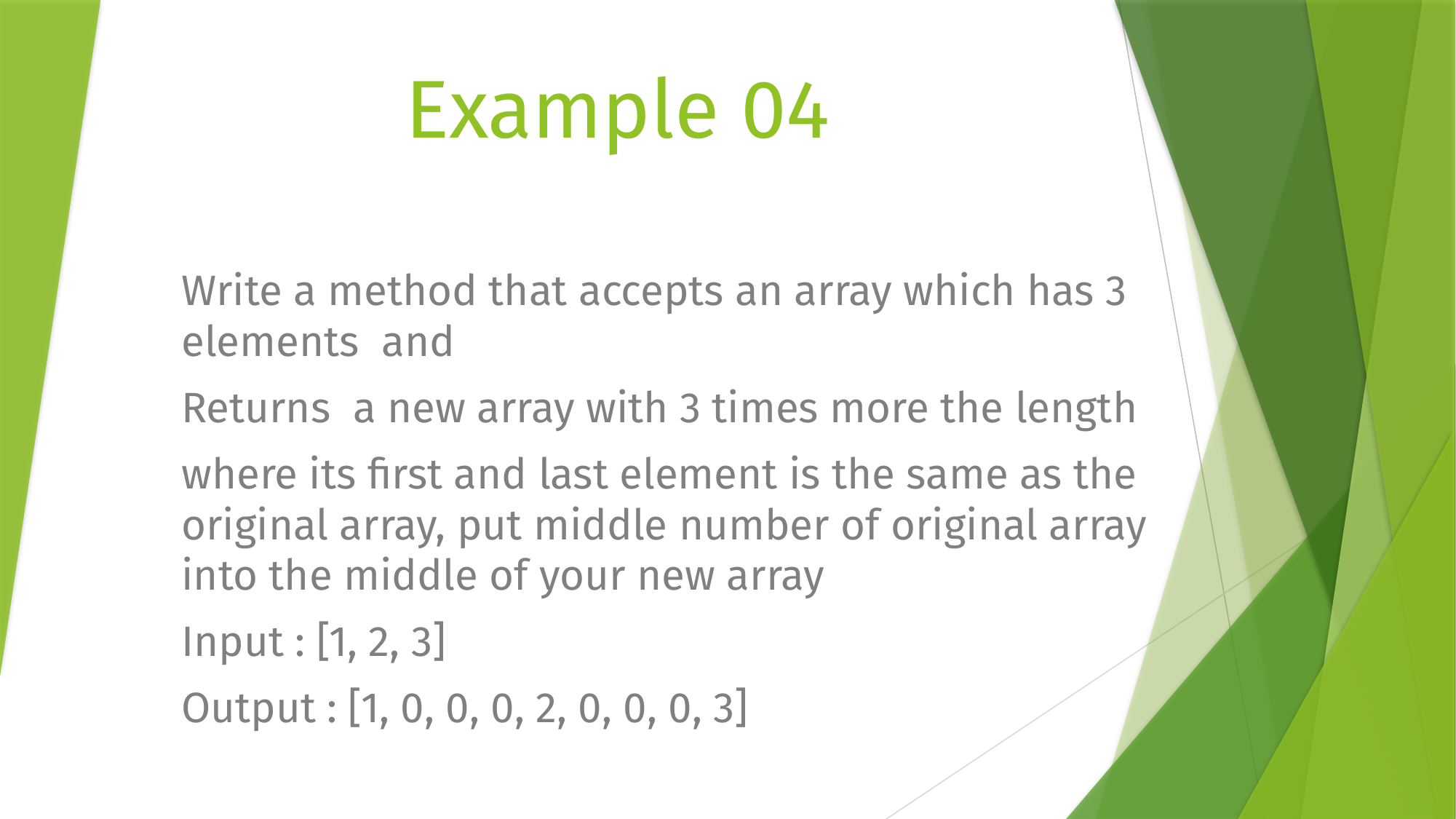

Example 04

Write a method that accepts an array which has 3 elements  and
Returns  a new array with 3 times more the length
where its first and last element is the same as the original array, put middle number of original array into the middle of your new array
Input : [1, 2, 3]
Output : [1, 0, 0, 0, 2, 0, 0, 0, 3]